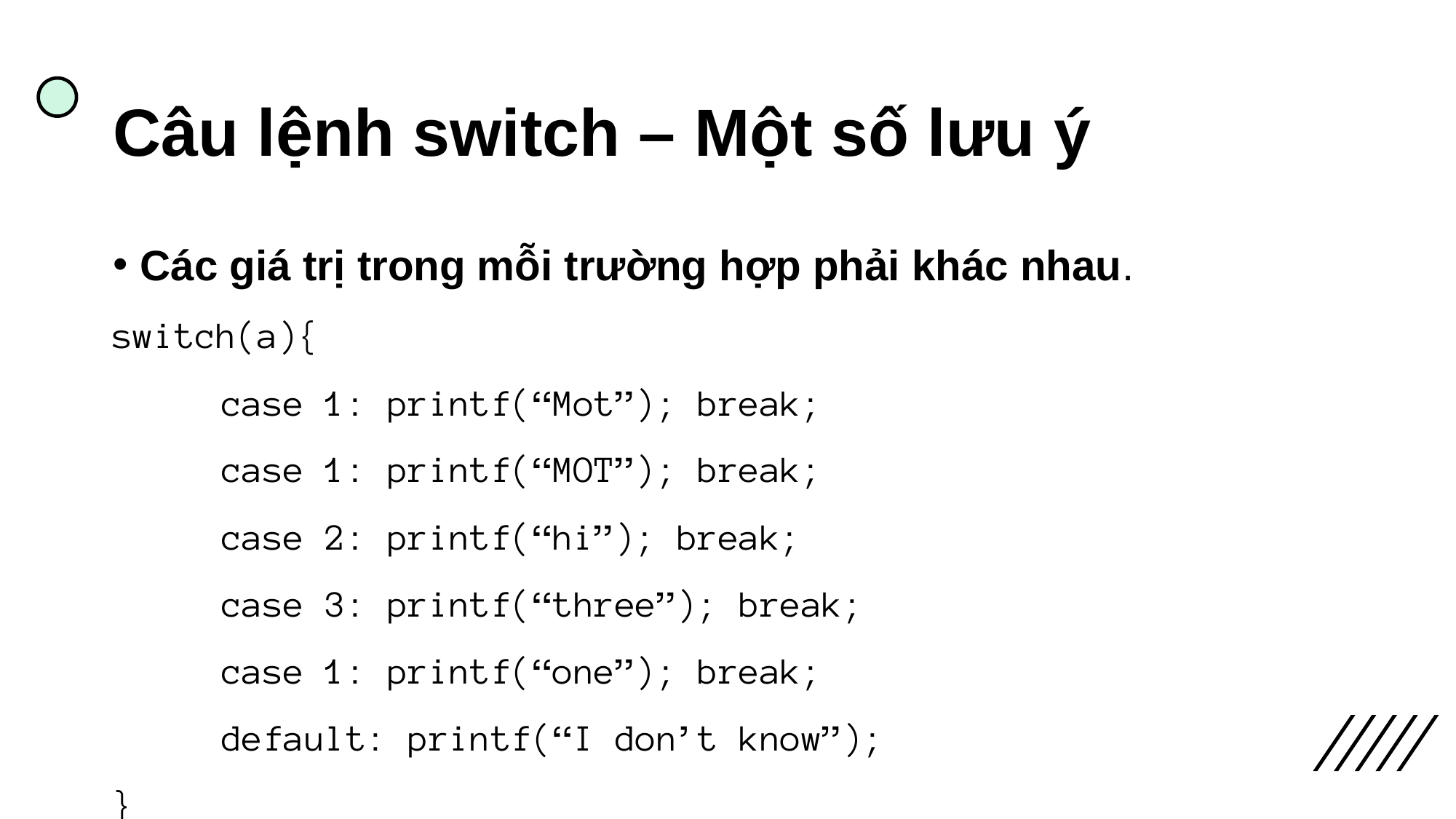

# Câu lệnh switch – Một số lưu ý
Các giá trị trong mỗi trường hợp phải khác nhau.
switch(a){
	case 1: printf(“Mot”); break;
	case 1: printf(“MOT”); break;
	case 2: printf(“hi”); break;
	case 3: printf(“three”); break;
	case 1: printf(“one”); break;
	default: printf(“I don’t know”);
}